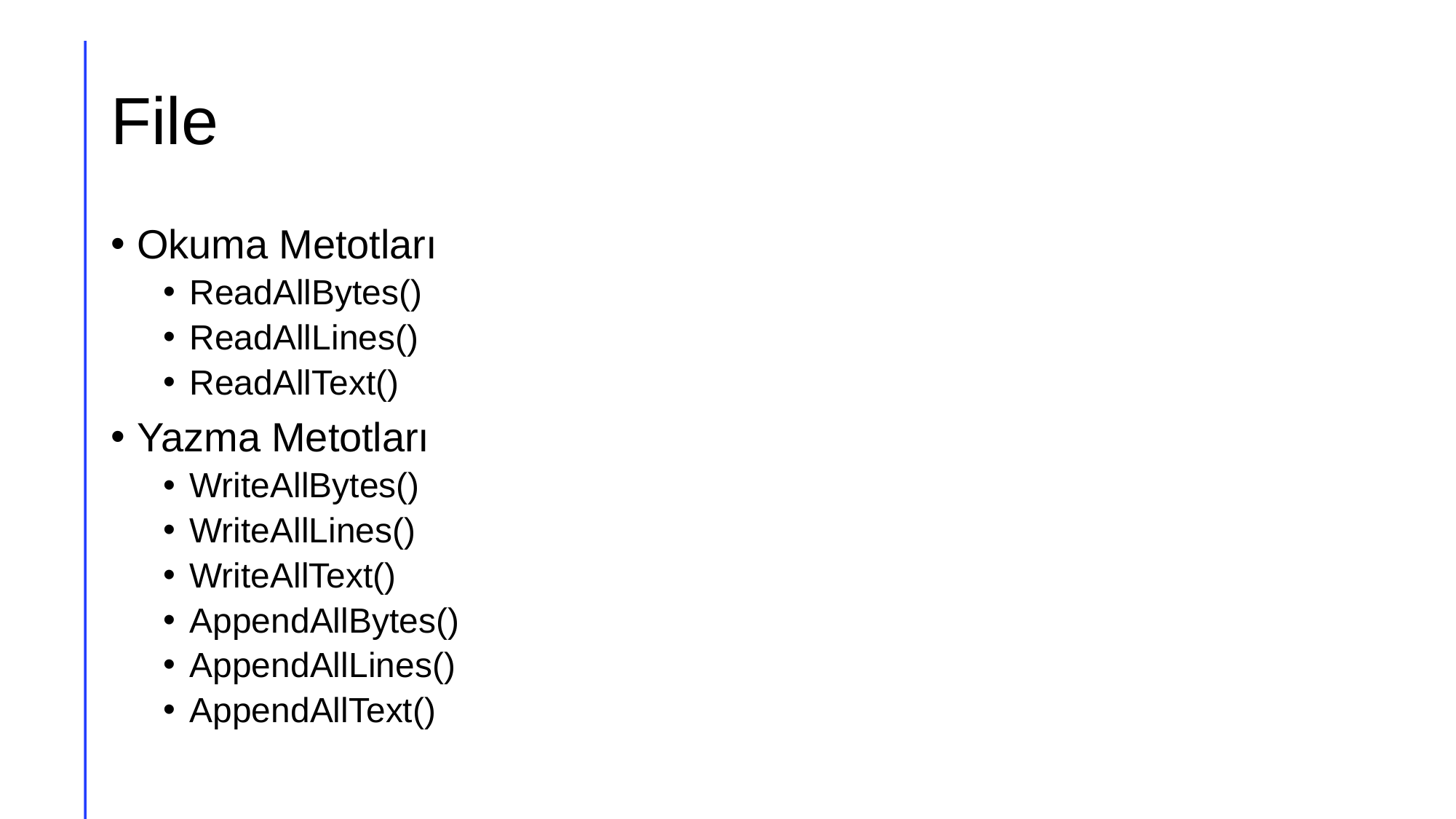

# File
Okuma Metotları
ReadAllBytes()
ReadAllLines()
ReadAllText()
Yazma Metotları
WriteAllBytes()
WriteAllLines()
WriteAllText()
AppendAllBytes()
AppendAllLines()
AppendAllText()